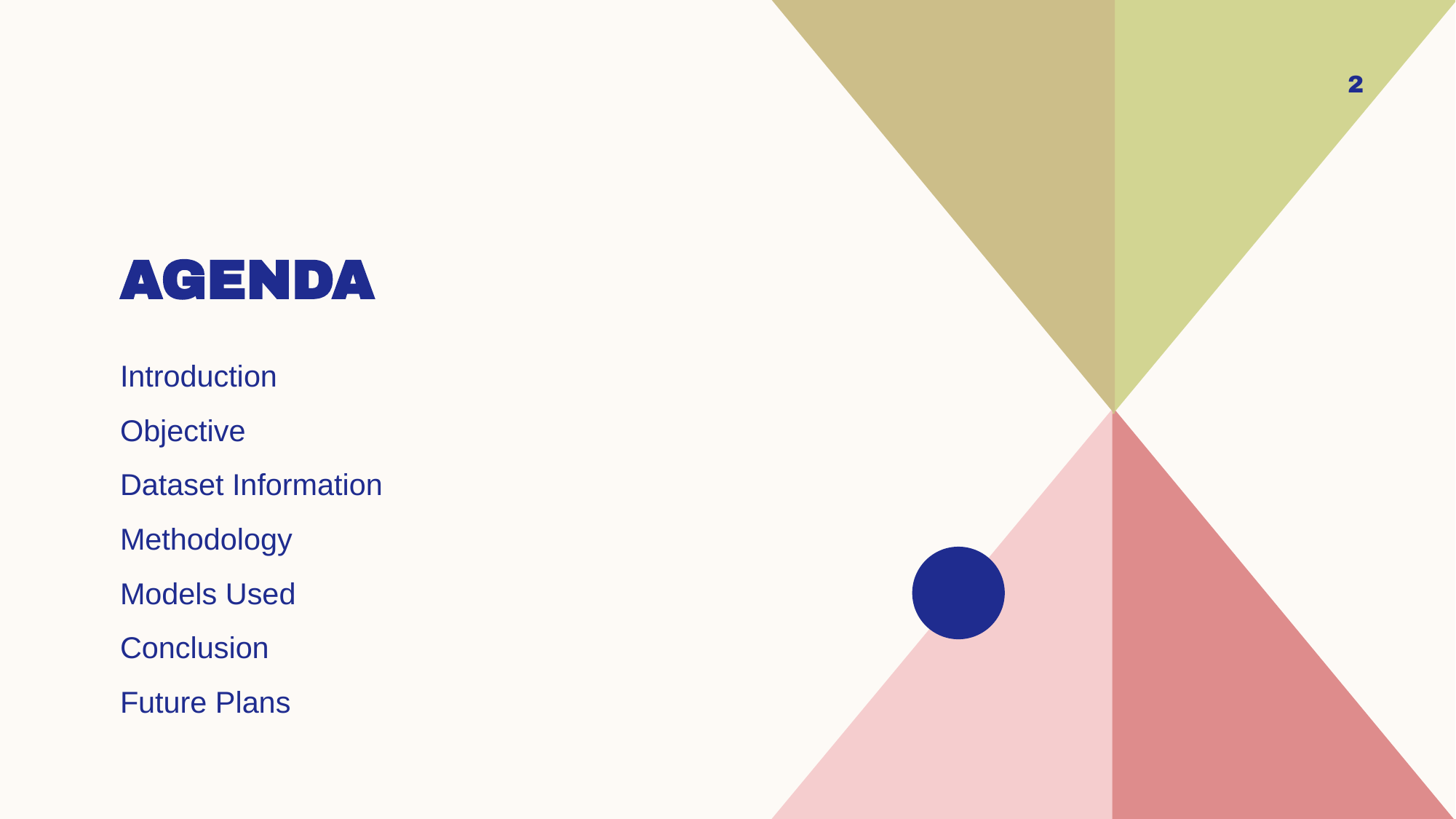

2
# agenda
Introduction
Objective
Dataset Information
Methodology
Models Used
Conclusion
Future Plans